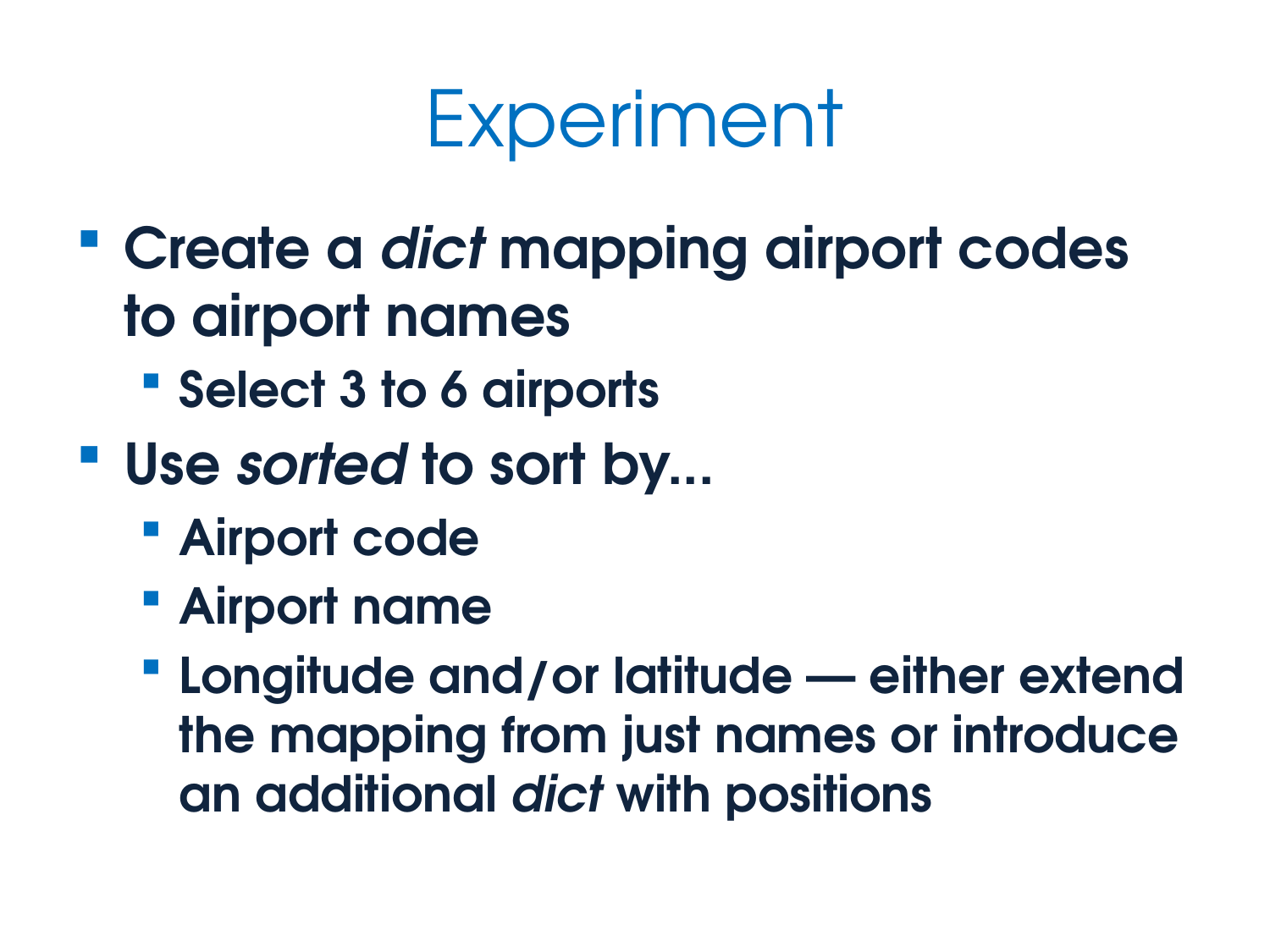

# Experiment
Create a dict mapping airport codes to airport names
Select 3 to 6 airports
Use sorted to sort by...
Airport code
Airport name
Longitude and/or latitude — either extend the mapping from just names or introduce an additional dict with positions